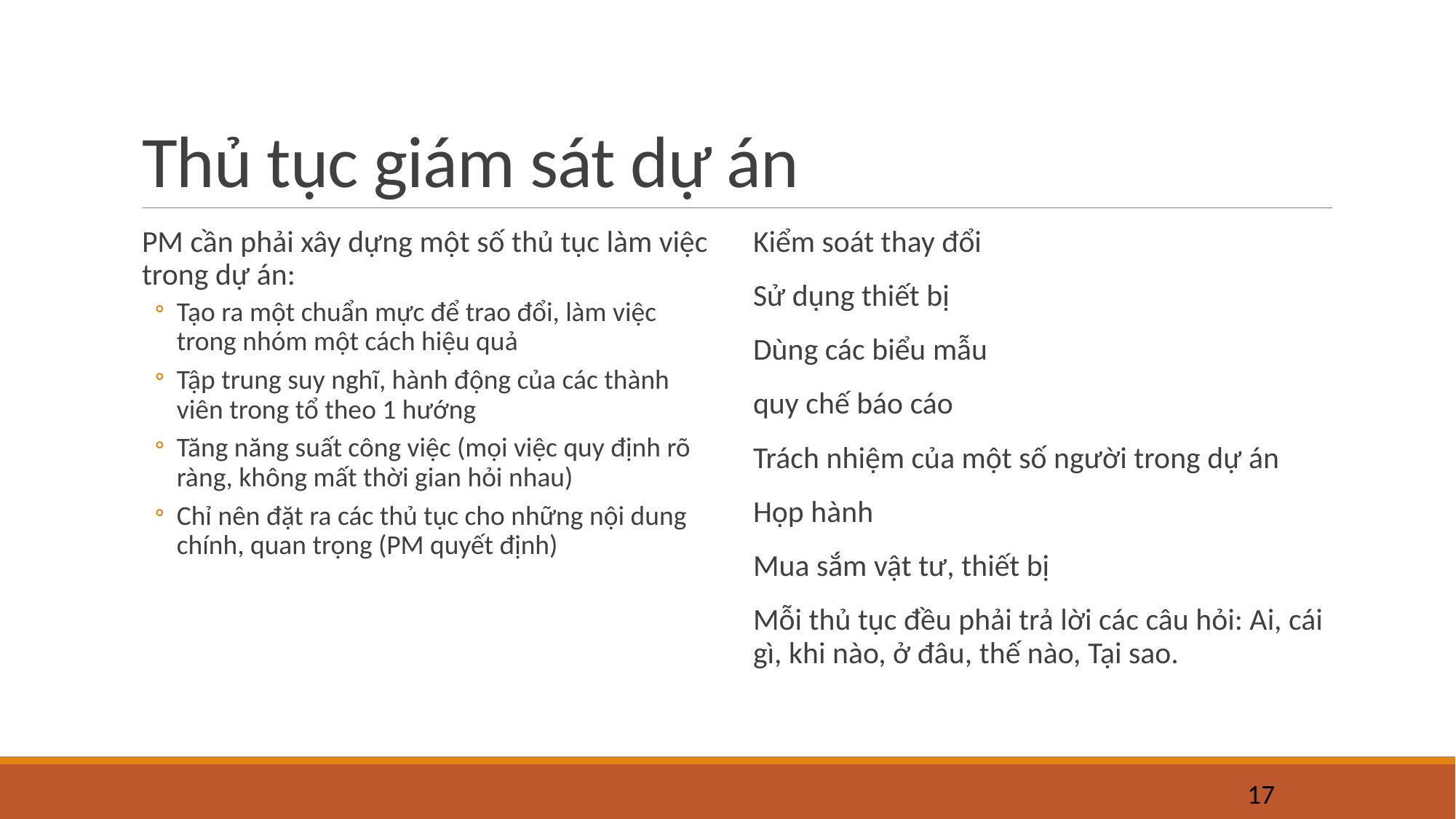

# Thủ tục giám sát dự án
PM cần phải xây dựng một số thủ tục làm việc trong dự án:
Tạo ra một chuẩn mực để trao đổi, làm việc trong nhóm một cách hiệu quả
Tập trung suy nghĩ, hành động của các thành viên trong tổ theo 1 hướng
Tăng năng suất công việc (mọi việc quy định rõ ràng, không mất thời gian hỏi nhau)
Chỉ nên đặt ra các thủ tục cho những nội dung chính, quan trọng (PM quyết định)
Kiểm soát thay đổi
Sử dụng thiết bị
Dùng các biểu mẫu
quy chế báo cáo
Trách nhiệm của một số người trong dự án
Họp hành
Mua sắm vật tư, thiết bị
Mỗi thủ tục đều phải trả lời các câu hỏi: Ai, cái gì, khi nào, ở đâu, thế nào, Tại sao.
17